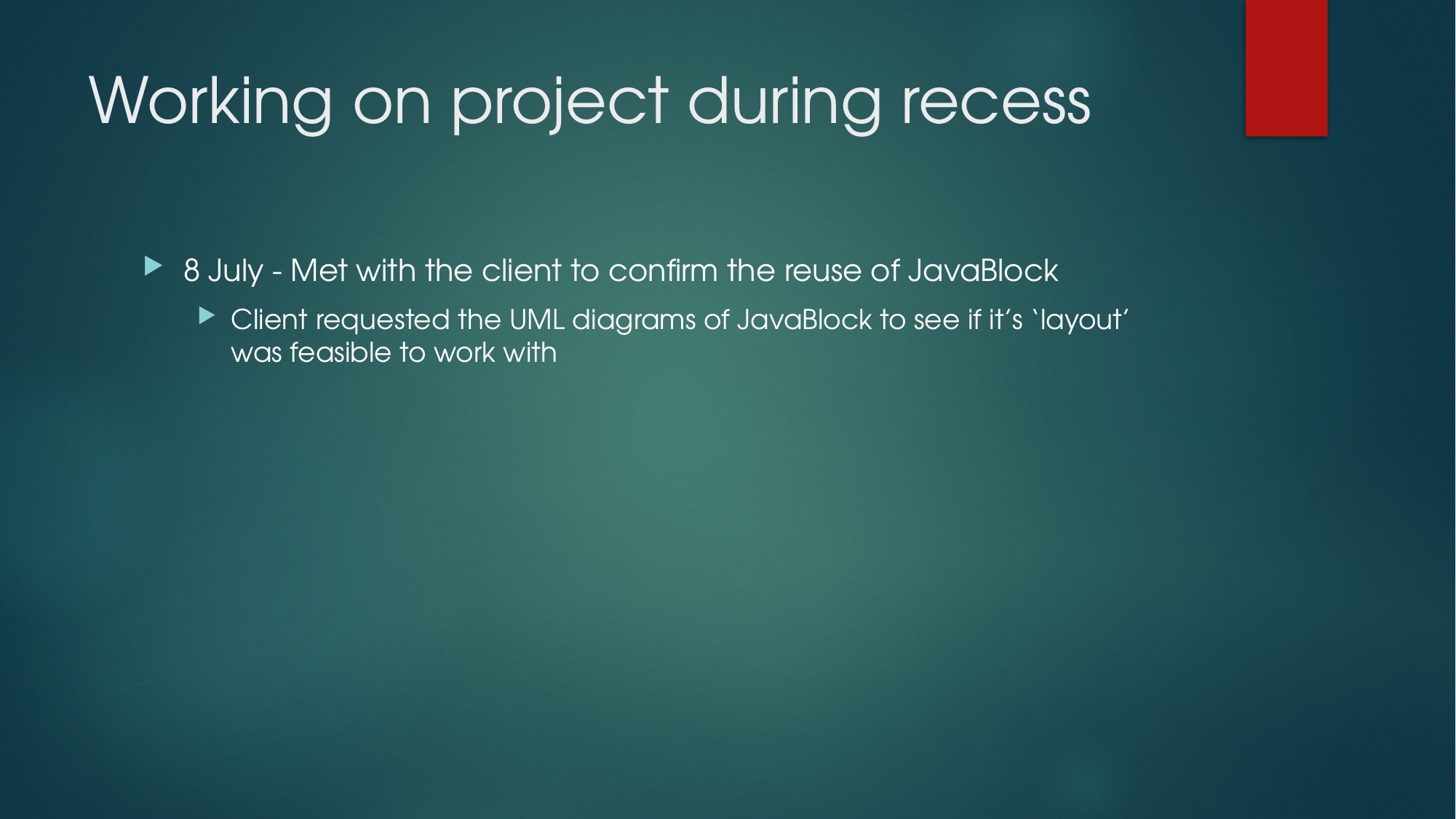

# Working on project during recess
8 July - Met with the client to confirm the reuse of JavaBlock
Client requested the UML diagrams of JavaBlock to see if it’s ‘layout’ was feasible to work with